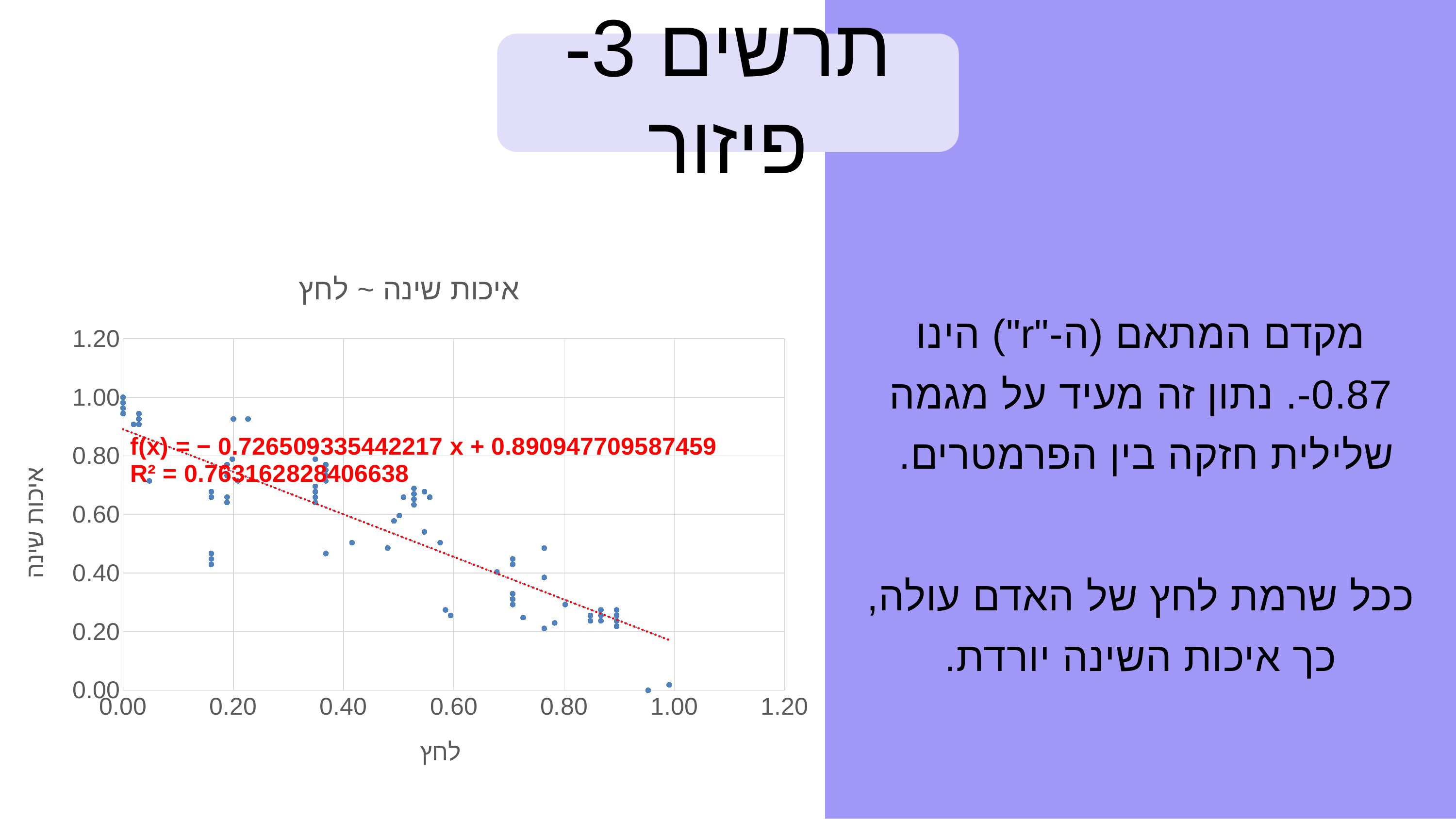

תרשים 3- פיזור
מקדם המתאם (ה-"r") הינו 0.87-. נתון זה מעיד על מגמה שלילית חזקה בין הפרמטרים.

ככל שרמת לחץ של האדם עולה, כך איכות השינה יורדת.

### Chart: איכות שינה ~ לחץ

| Category |  |
|---|---|